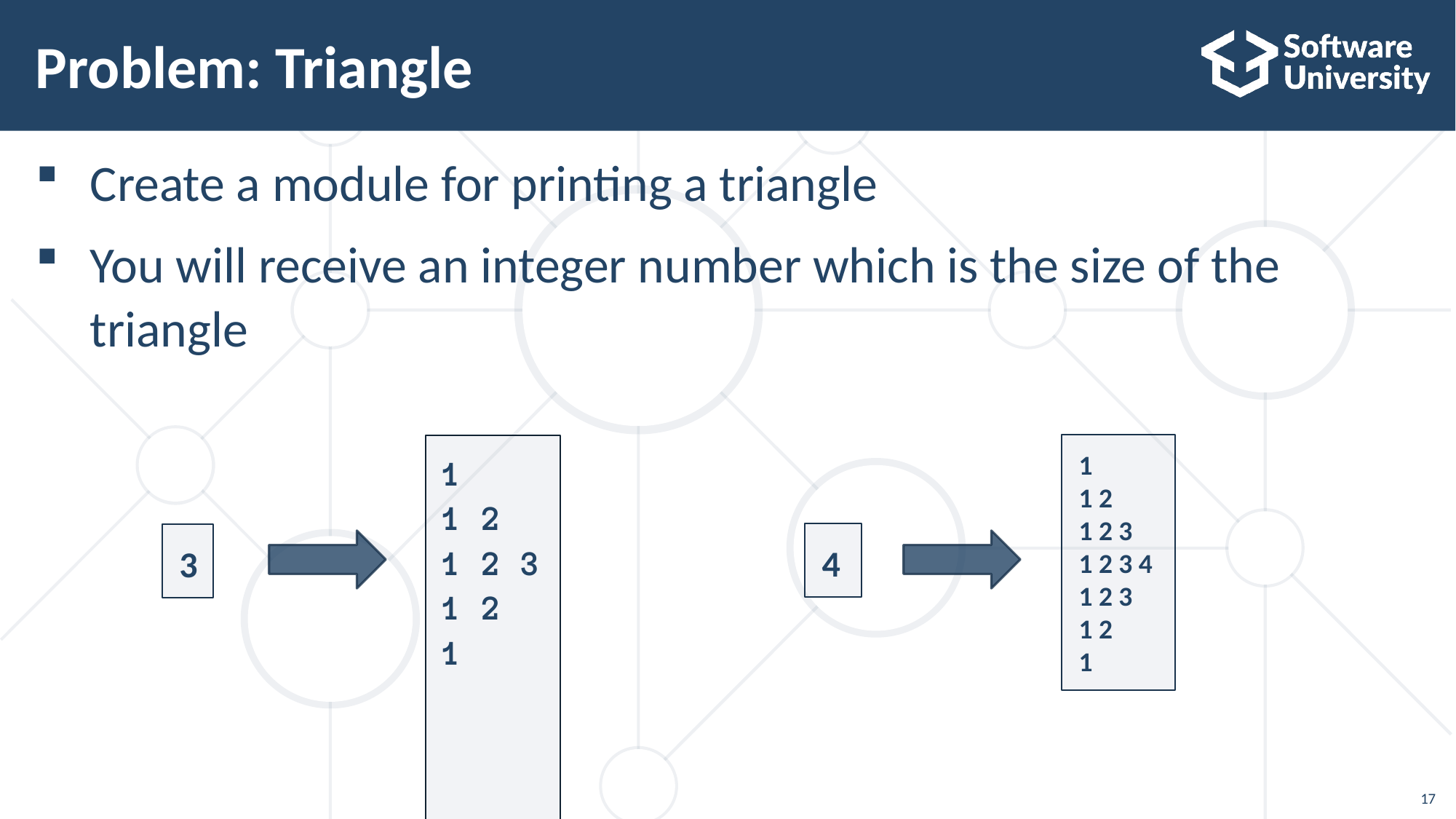

# Problem: Triangle
Create a module for printing a triangle
You will receive an integer number which is the size of the triangle
1
1 2
1 2 3
1 2 3 4
1 2 3
1 2
1
1
1 2
1 2 3
1 2
1
4
3

17